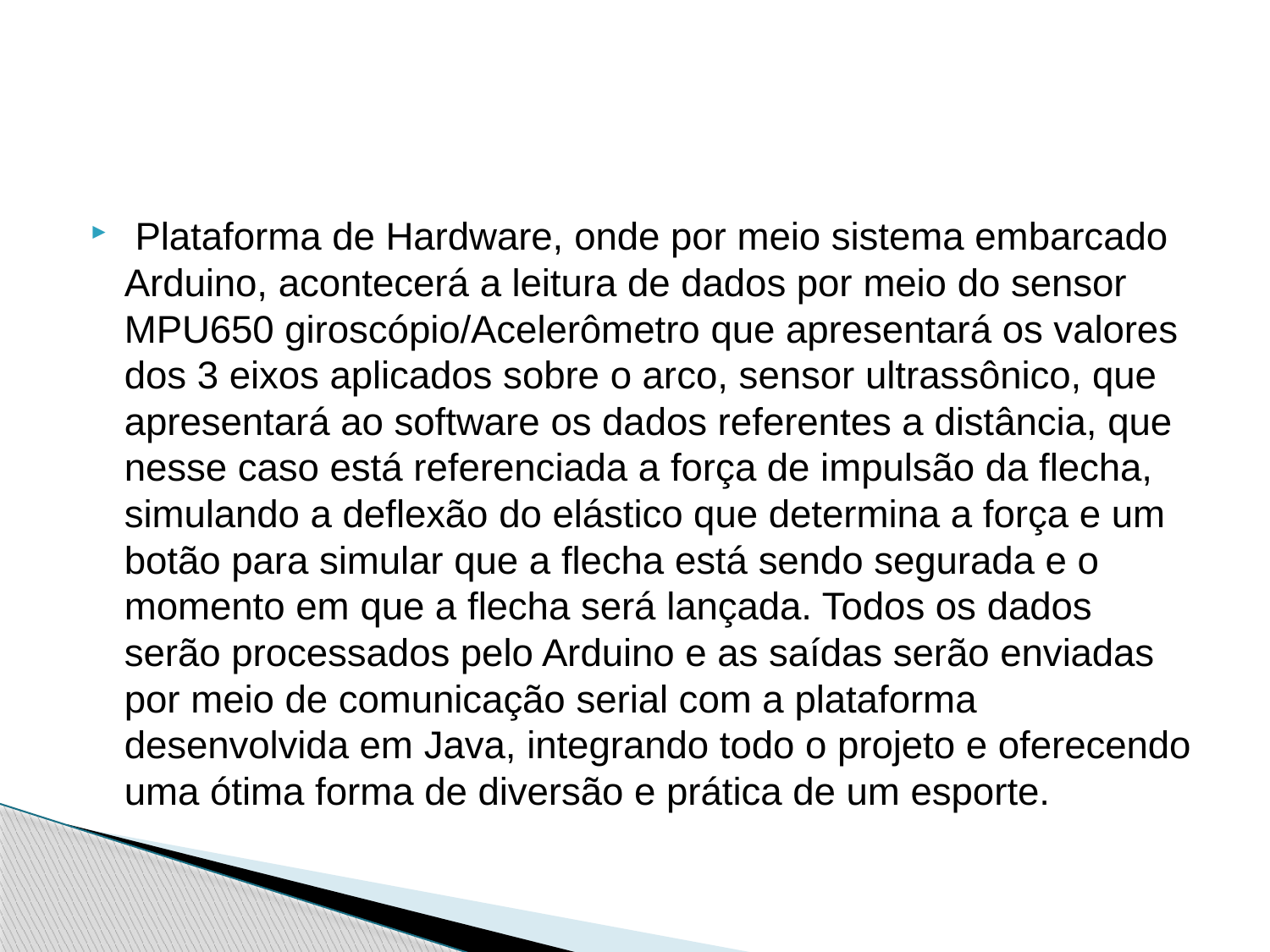

#
 Plataforma de Hardware, onde por meio sistema embarcado Arduino, acontecerá a leitura de dados por meio do sensor MPU650 giroscópio/Acelerômetro que apresentará os valores dos 3 eixos aplicados sobre o arco, sensor ultrassônico, que apresentará ao software os dados referentes a distância, que nesse caso está referenciada a força de impulsão da flecha, simulando a deflexão do elástico que determina a força e um botão para simular que a flecha está sendo segurada e o momento em que a flecha será lançada. Todos os dados serão processados pelo Arduino e as saídas serão enviadas por meio de comunicação serial com a plataforma desenvolvida em Java, integrando todo o projeto e oferecendo uma ótima forma de diversão e prática de um esporte.